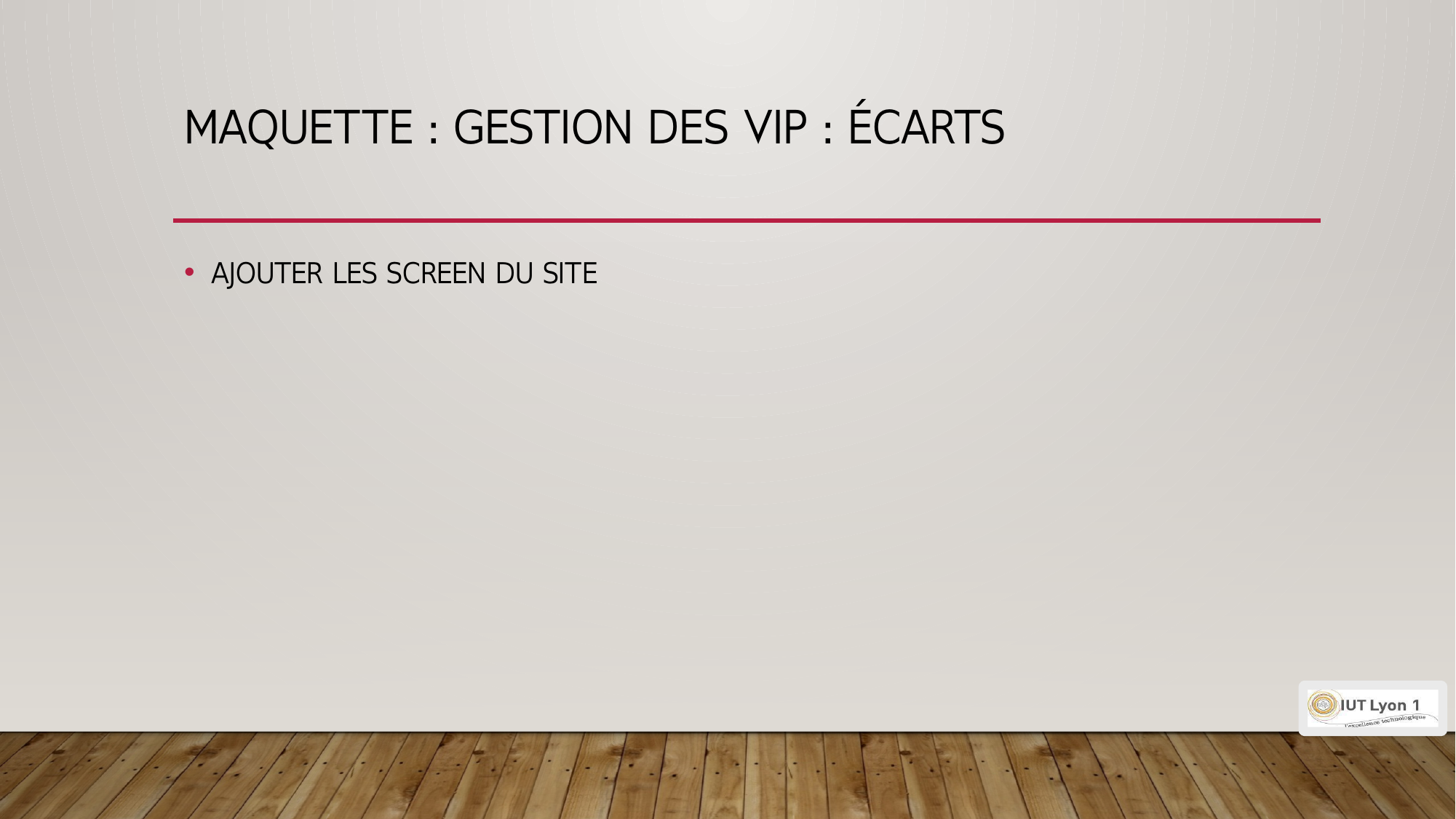

# Maquette : gestion des vip : écarts
AJOUTER LES SCREEN DU SITE